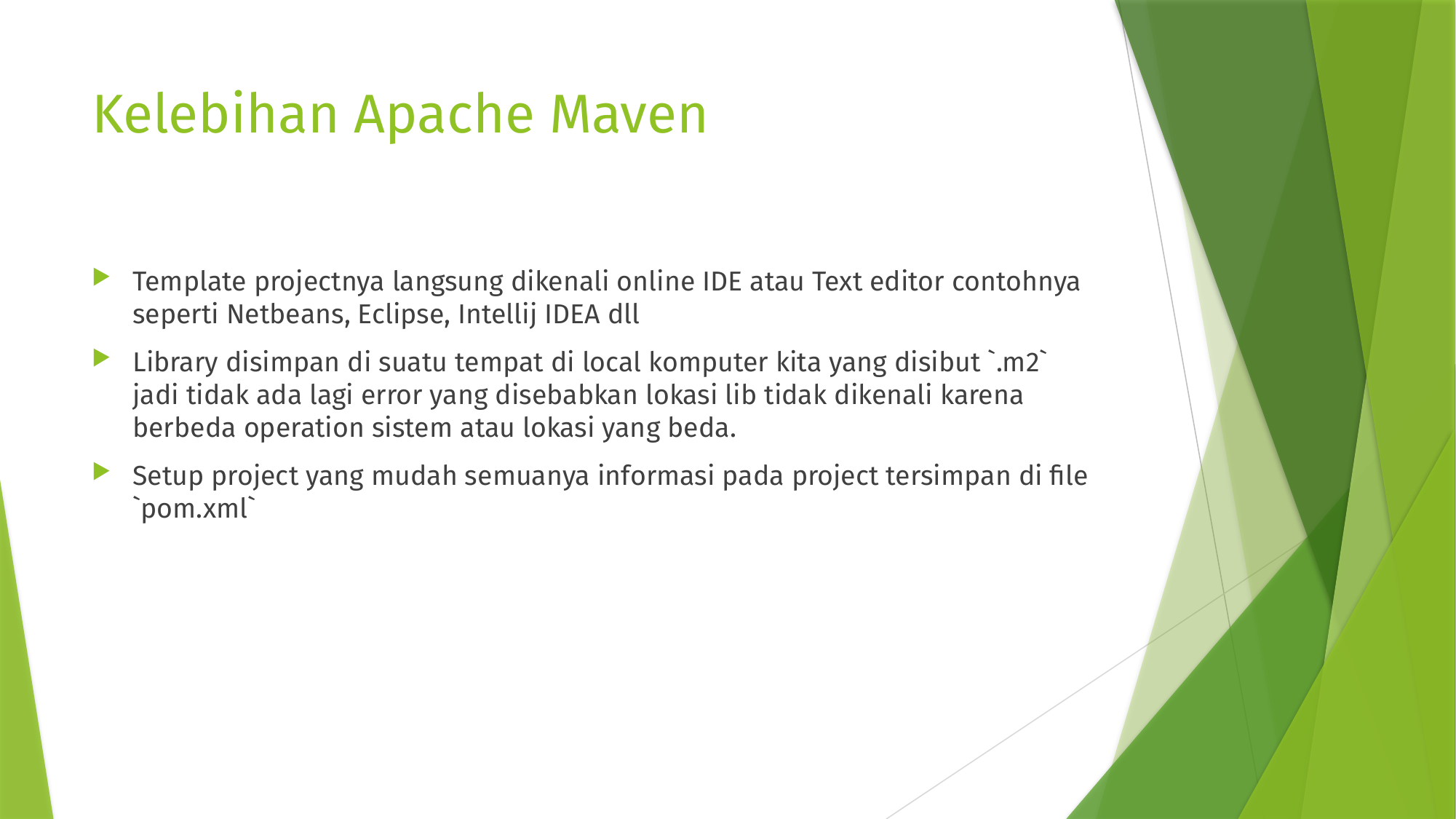

# Kelebihan Apache Maven
Template projectnya langsung dikenali online IDE atau Text editor contohnya seperti Netbeans, Eclipse, Intellij IDEA dll
Library disimpan di suatu tempat di local komputer kita yang disibut `.m2` jadi tidak ada lagi error yang disebabkan lokasi lib tidak dikenali karena berbeda operation sistem atau lokasi yang beda.
Setup project yang mudah semuanya informasi pada project tersimpan di file `pom.xml`